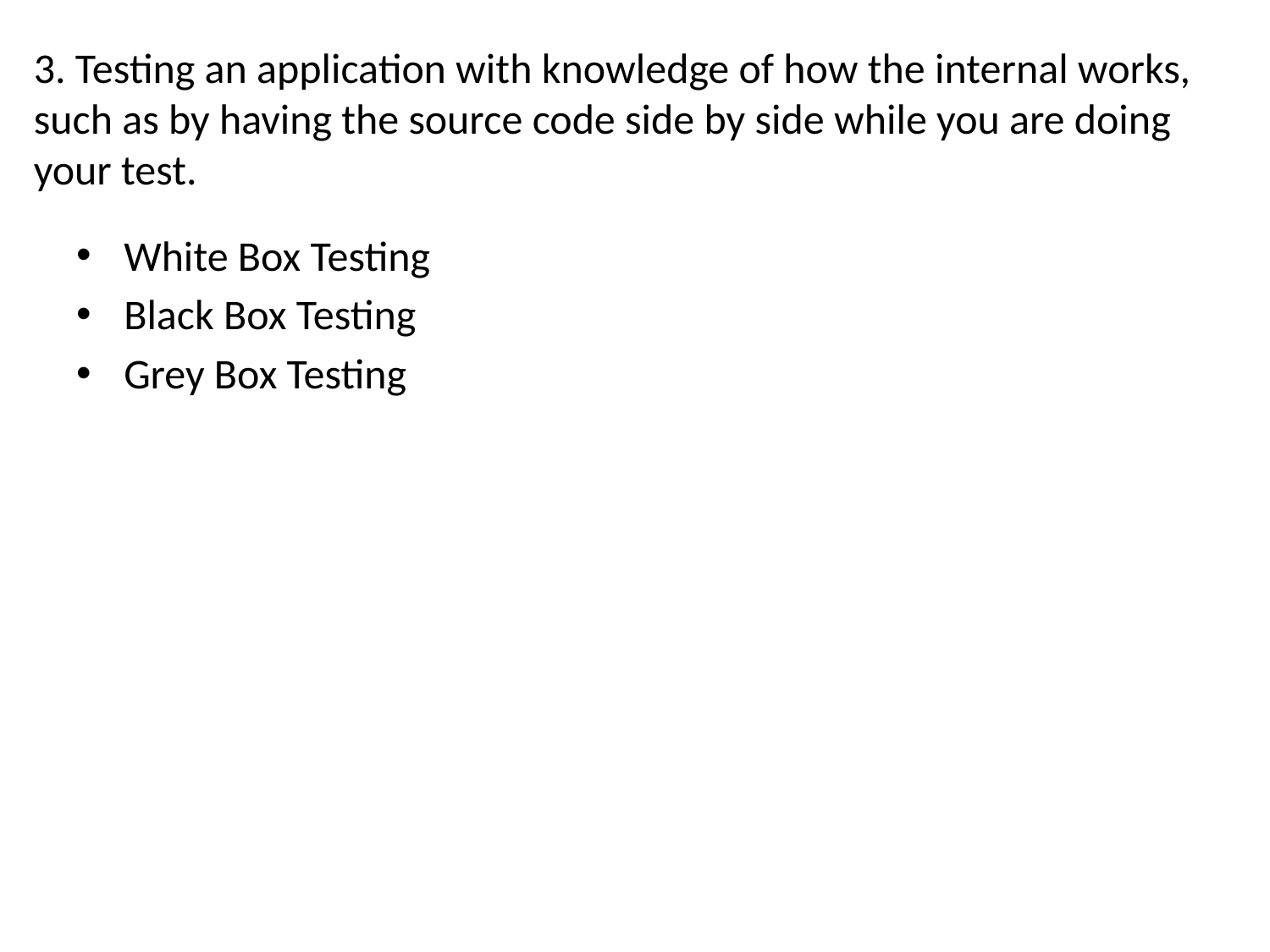

# 3. Testing an application with knowledge of how the internal works, such as by having the source code side by side while you are doing your test.
White Box Testing
Black Box Testing
Grey Box Testing